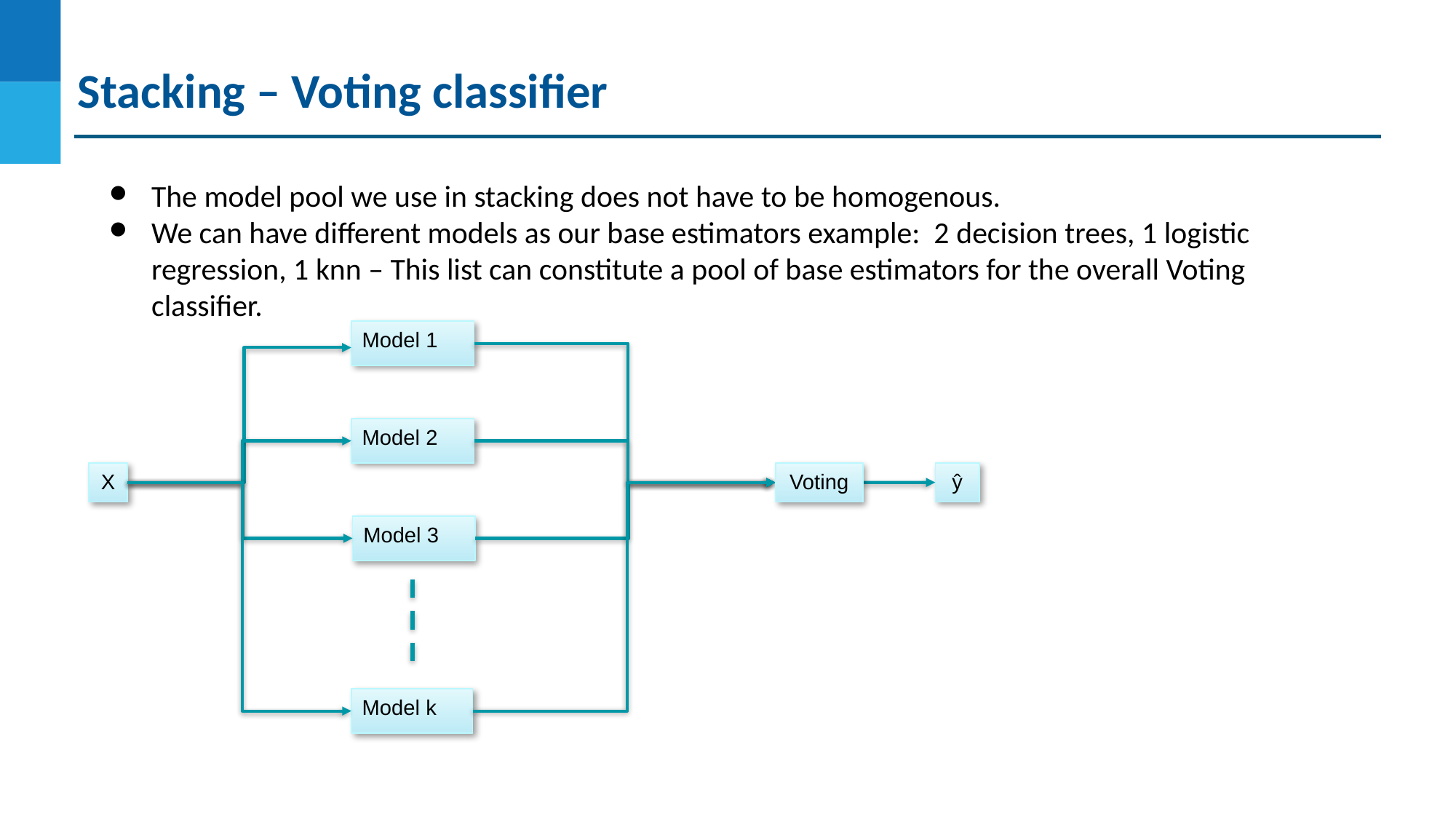

Stacking – Voting classifier
The model pool we use in stacking does not have to be homogenous.
We can have different models as our base estimators example:  2 decision trees, 1 logistic regression, 1 knn – This list can constitute a pool of base estimators for the overall Voting classifier.
Model 1
Model 2
ŷ
X
Voting
Model 3
Model k